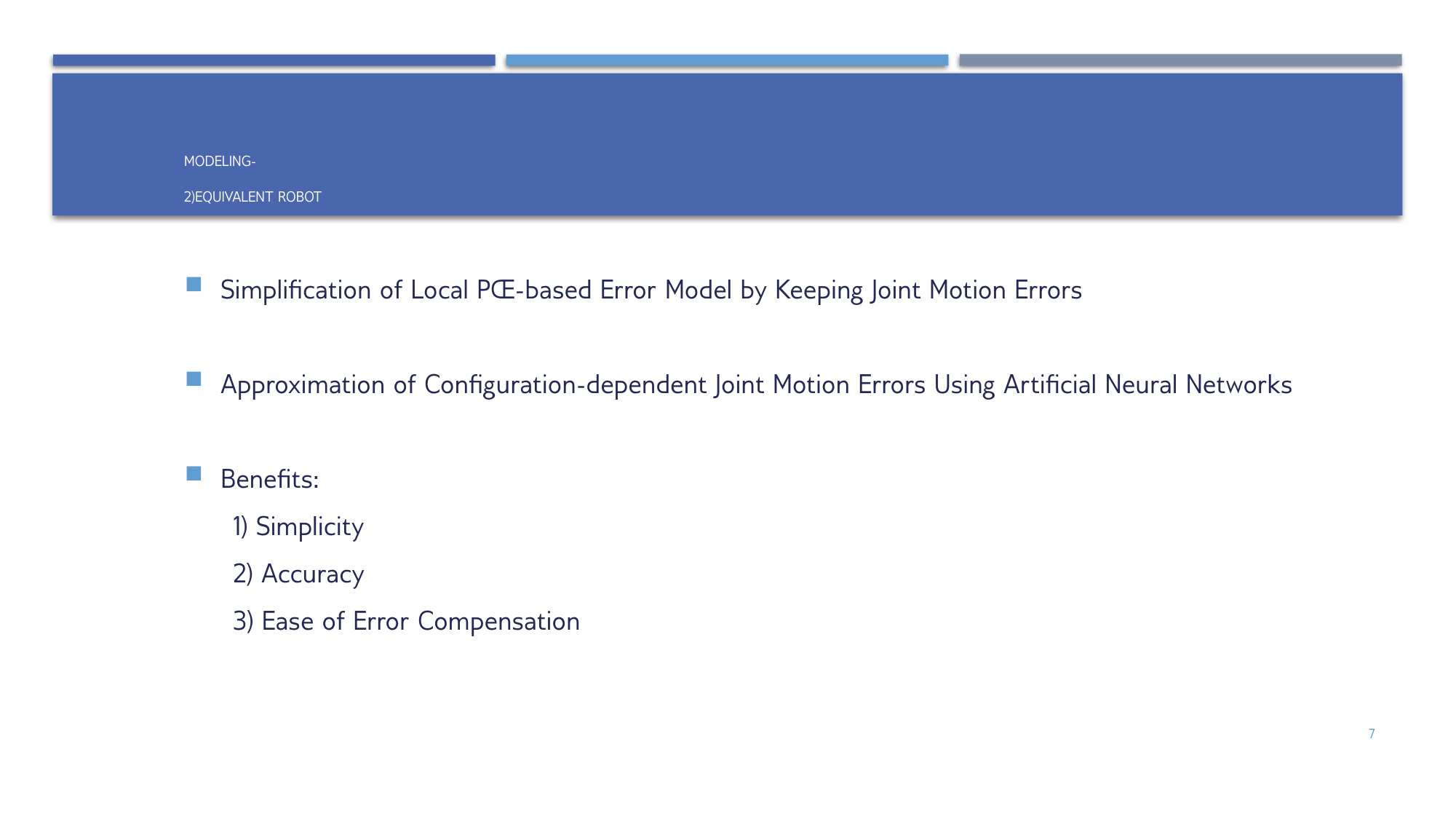

# Modeling- 2)Equivalent Robot
Simplification of Local POE-based Error Model by Keeping Joint Motion Errors

Approximation of Configuration-dependent Joint Motion Errors Using Artificial Neural Networks

Benefits:
      1) Simplicity
      2) Accuracy
      3) Ease of Error Compensation
7